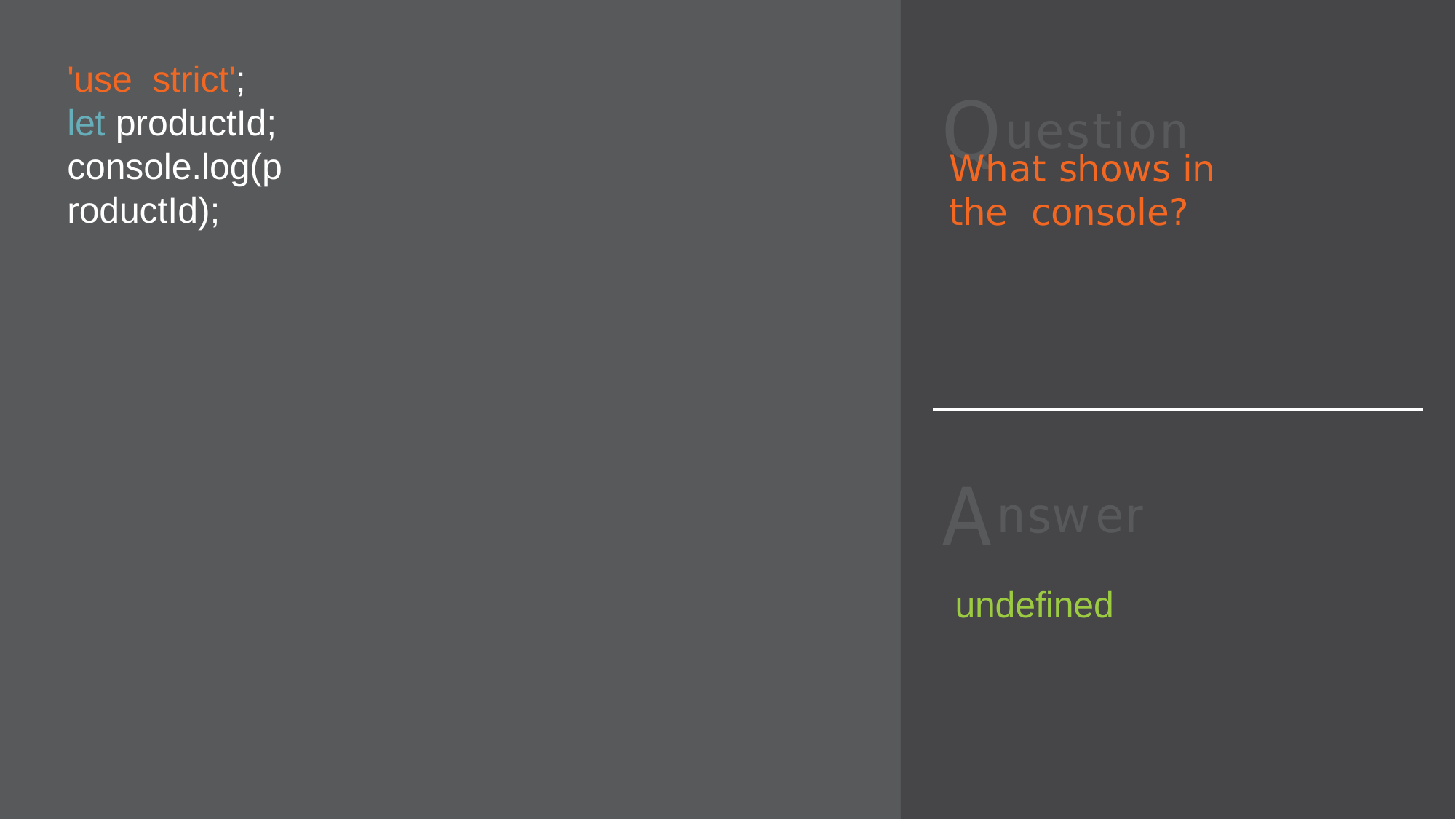

# Question
'use strict';  let productId;
console.log(productId);
What shows in the  console?
Answer
undefined
7